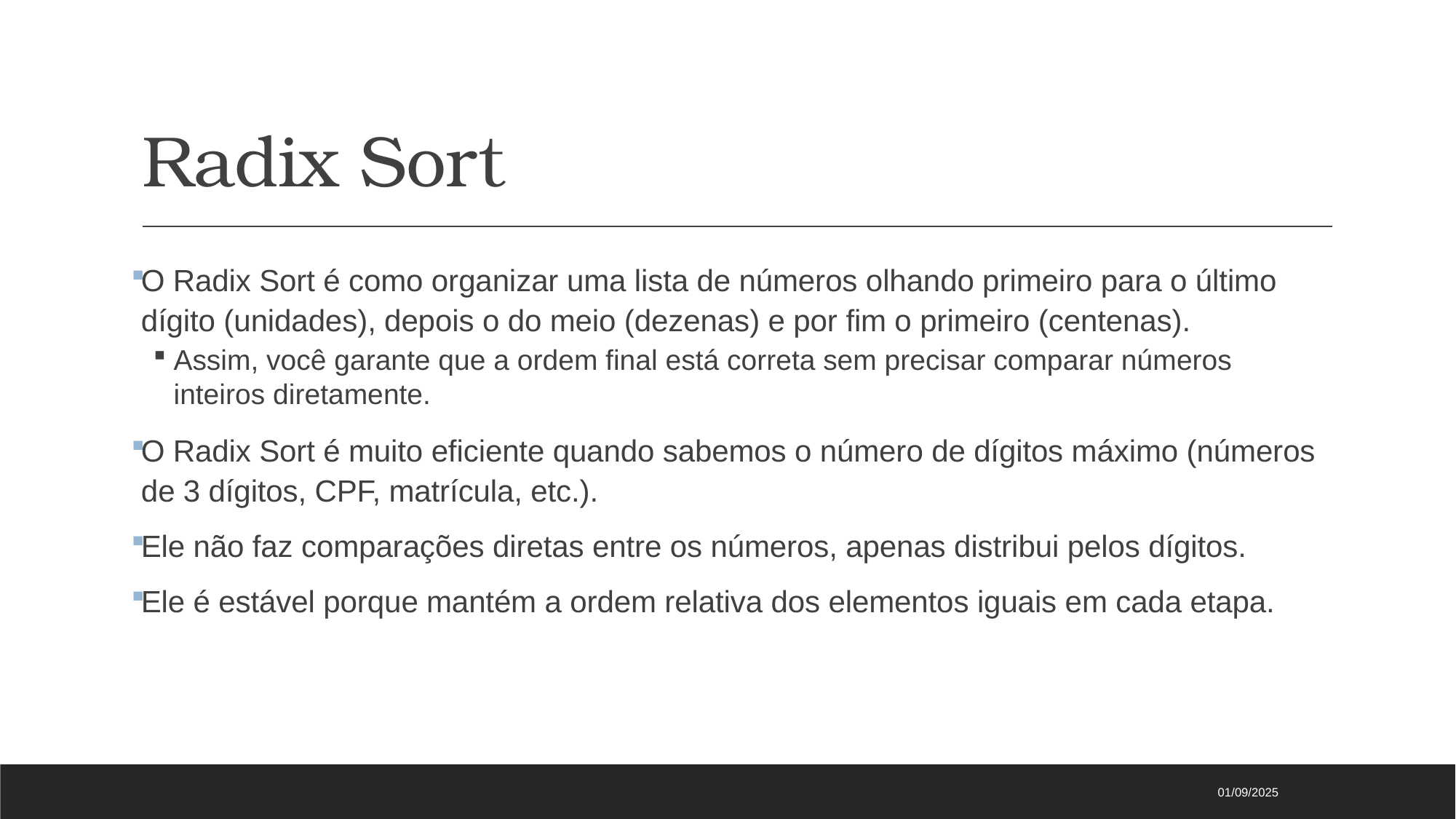

# Radix Sort
O Radix Sort é como organizar uma lista de números olhando primeiro para o último dígito (unidades), depois o do meio (dezenas) e por fim o primeiro (centenas).
Assim, você garante que a ordem final está correta sem precisar comparar números inteiros diretamente.
O Radix Sort é muito eficiente quando sabemos o número de dígitos máximo (números de 3 dígitos, CPF, matrícula, etc.).
Ele não faz comparações diretas entre os números, apenas distribui pelos dígitos.
Ele é estável porque mantém a ordem relativa dos elementos iguais em cada etapa.
01/09/2025